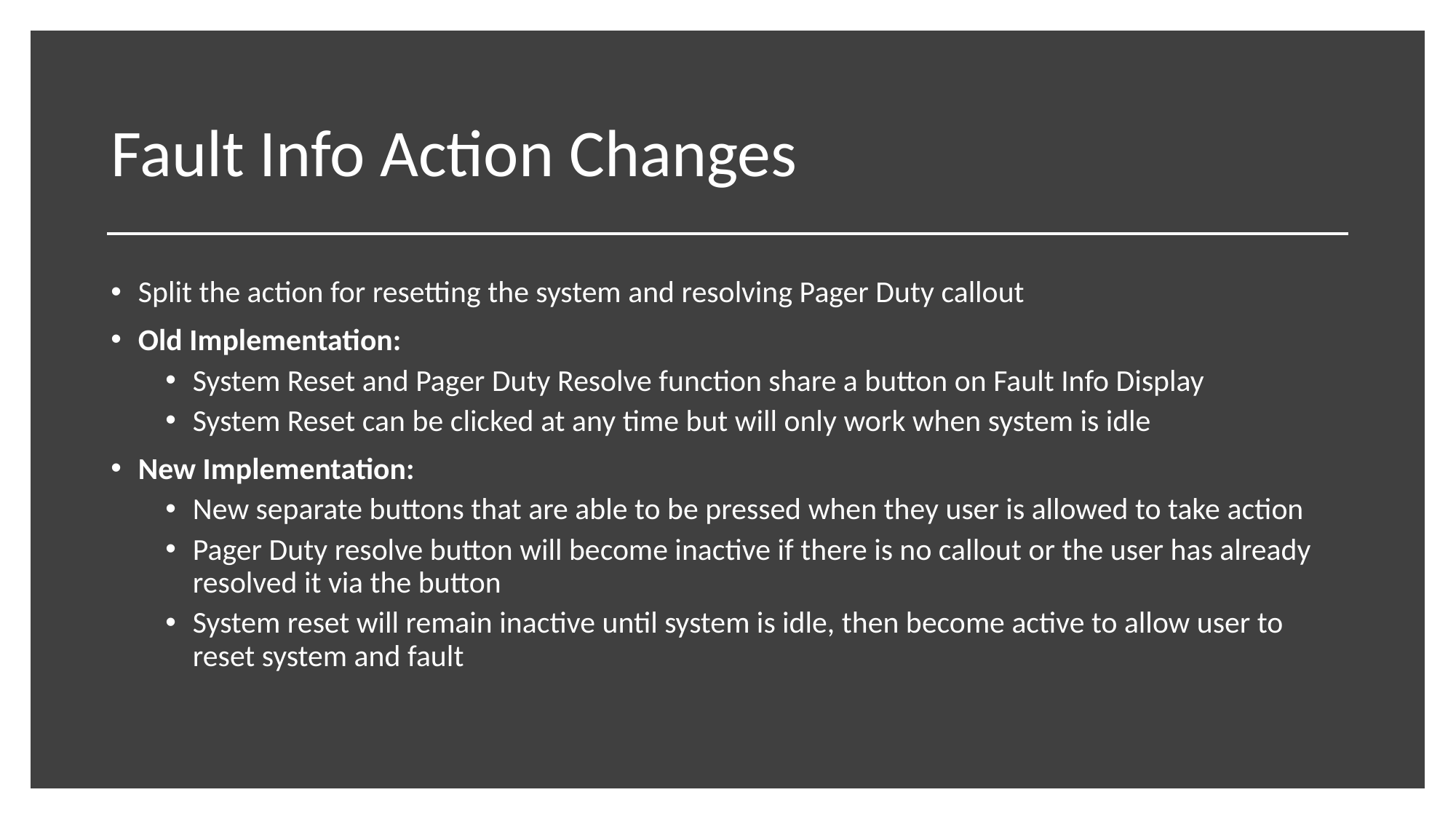

# Fault Info Action Changes
Split the action for resetting the system and resolving Pager Duty callout
Old Implementation:
System Reset and Pager Duty Resolve function share a button on Fault Info Display
System Reset can be clicked at any time but will only work when system is idle
New Implementation:
New separate buttons that are able to be pressed when they user is allowed to take action
Pager Duty resolve button will become inactive if there is no callout or the user has already resolved it via the button
System reset will remain inactive until system is idle, then become active to allow user to reset system and fault